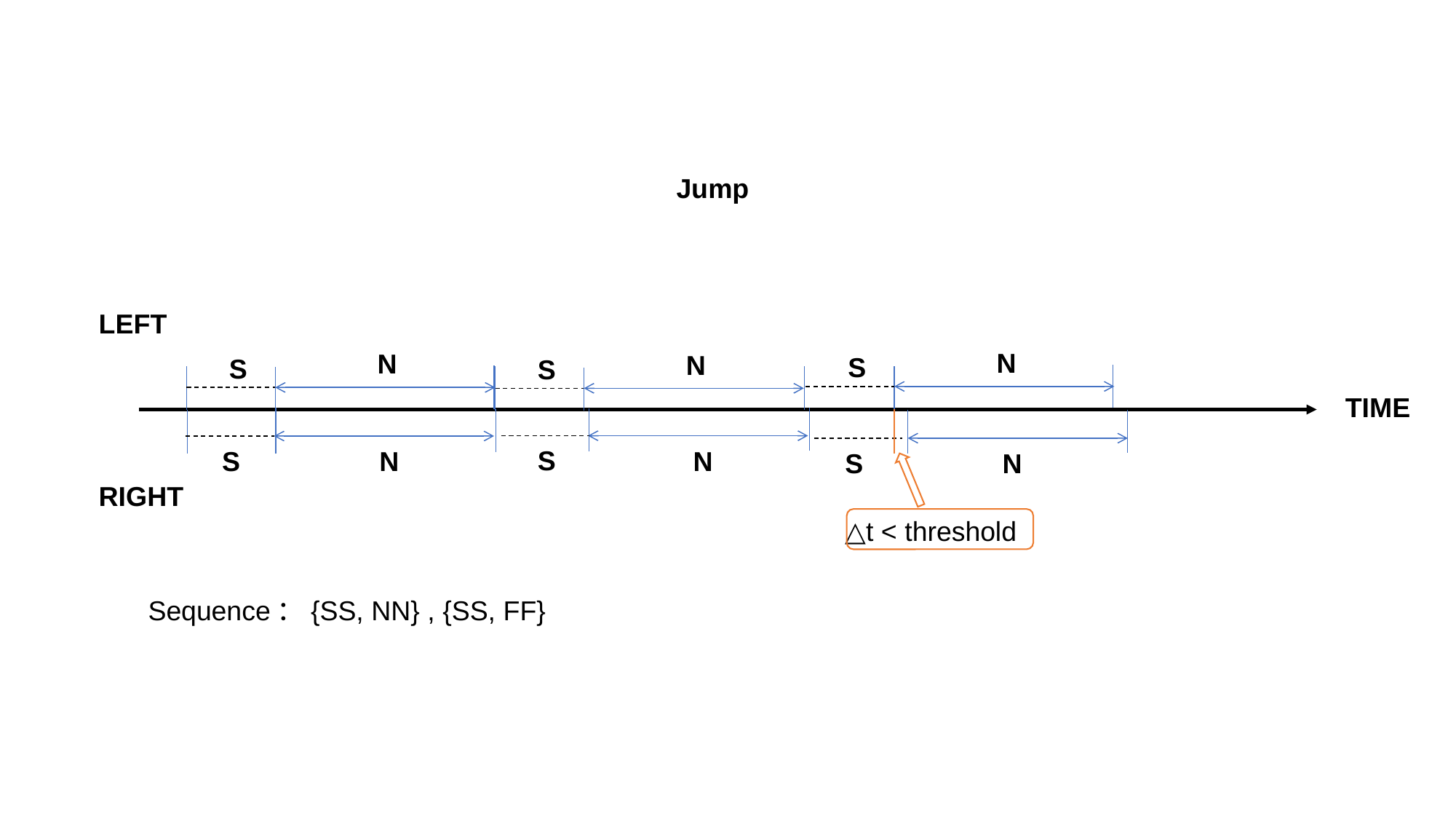

Jump
LEFT
N
N
N
S
S
S
TIME
S
S
N
N
S
N

RIGHT
△t < threshold

Sequence：{SS, NN} , {SS, FF}